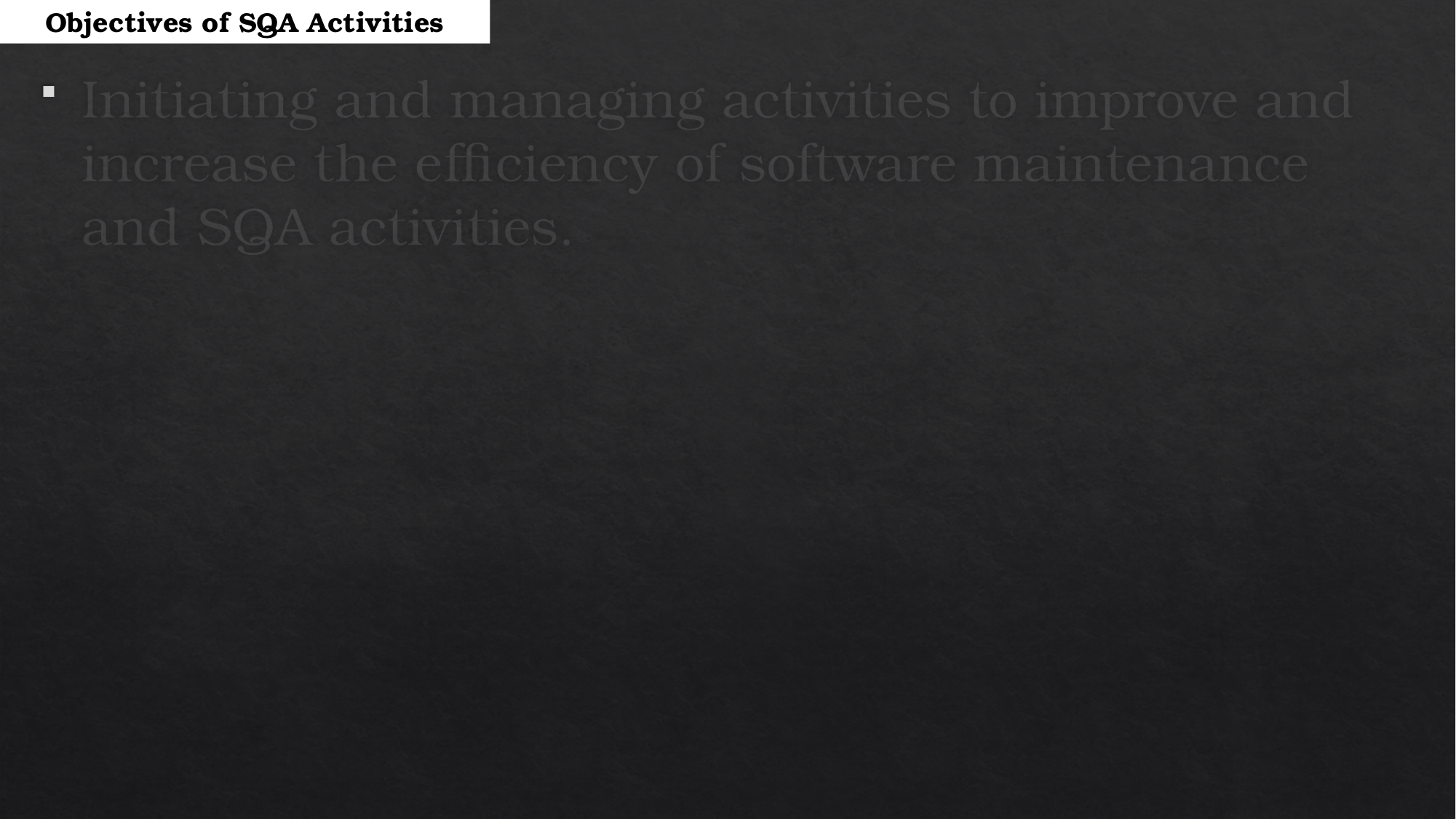

Objectives of SQA Activities
Initiating and managing activities to improve and increase the efficiency of software maintenance and SQA activities.